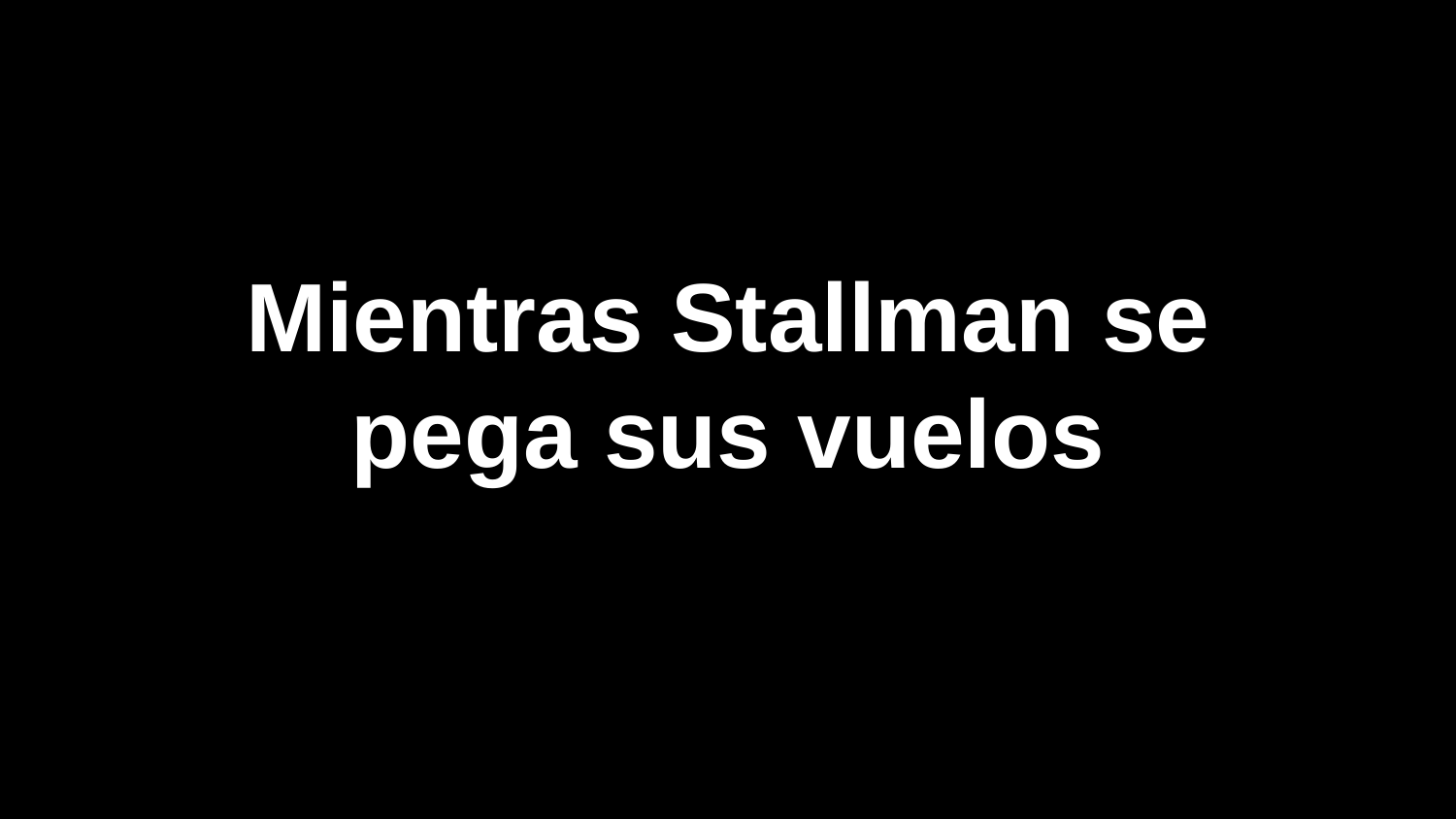

# Mientras Stallman se pega sus vuelos